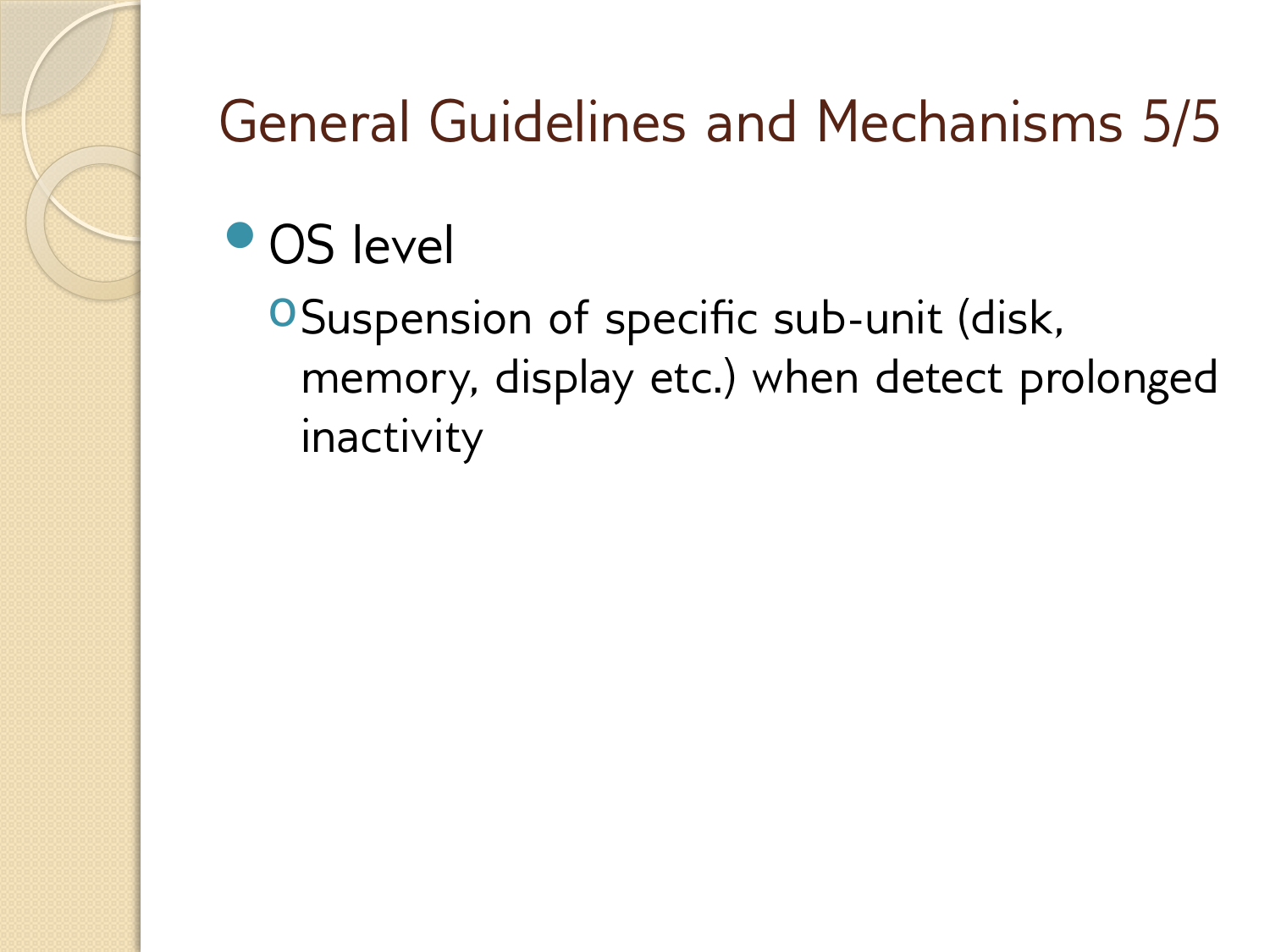

# General Guidelines and Mechanisms 5/5
OS level
Suspension of specific sub-unit (disk, memory, display etc.) when detect prolonged inactivity